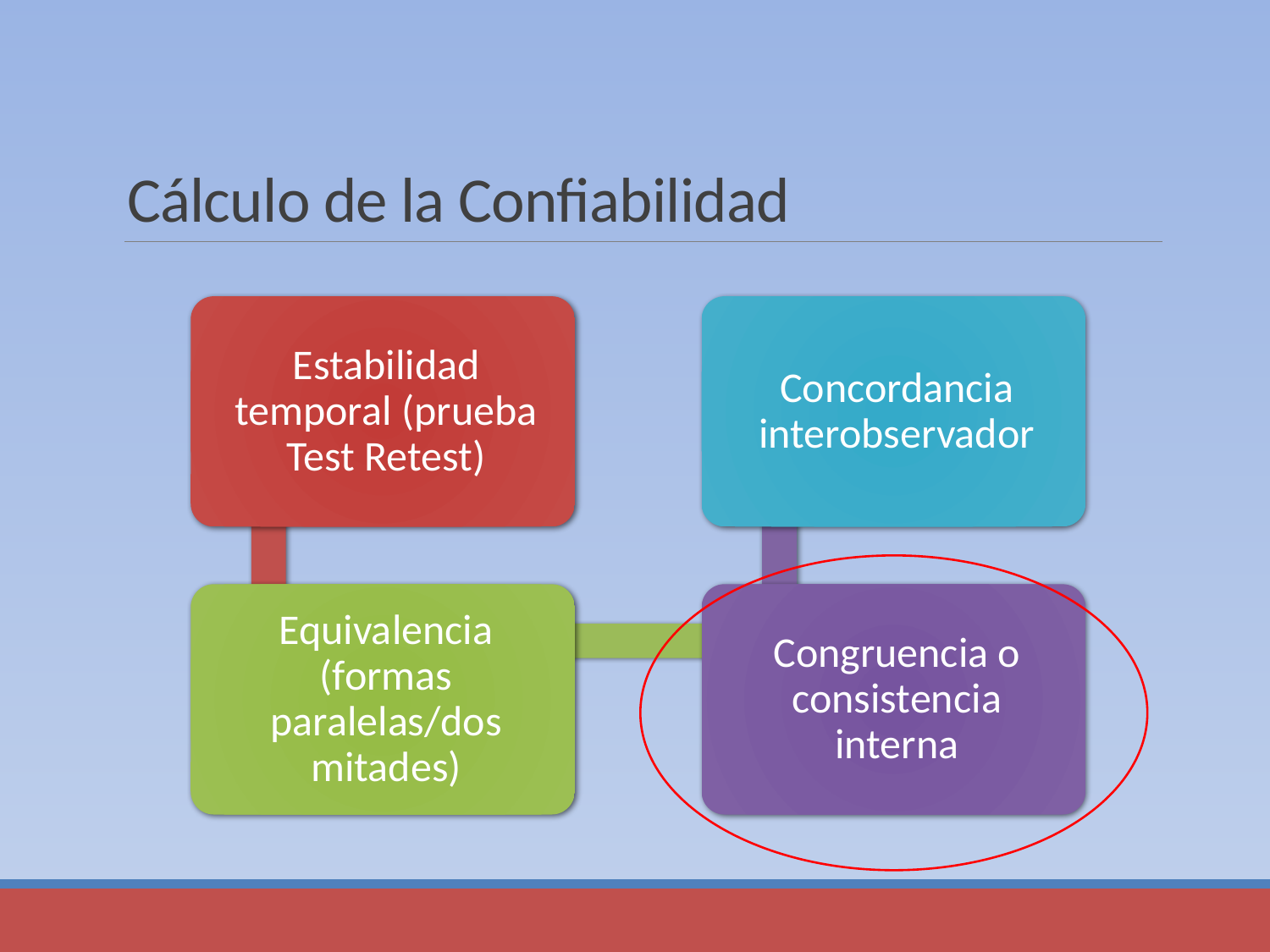

# Cálculo de la Confiabilidad
Estabilidad temporal (prueba Test Retest)
Equivalencia (formas paralelas/dos mitades)
Congruencia o consistencia interna
Concordancia interobservador